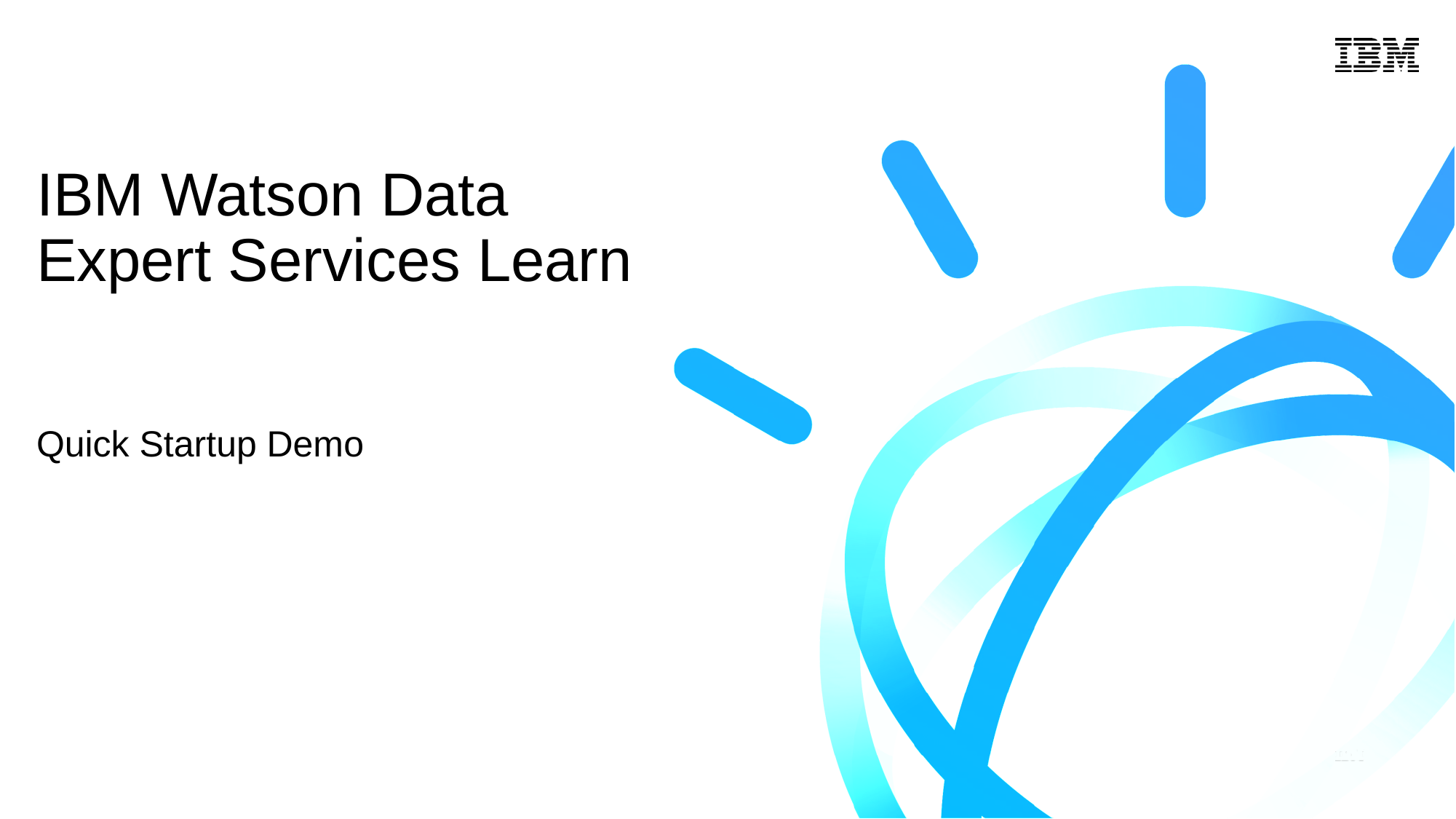

# IBM Watson Data Expert Services Learn Quick Startup Demo